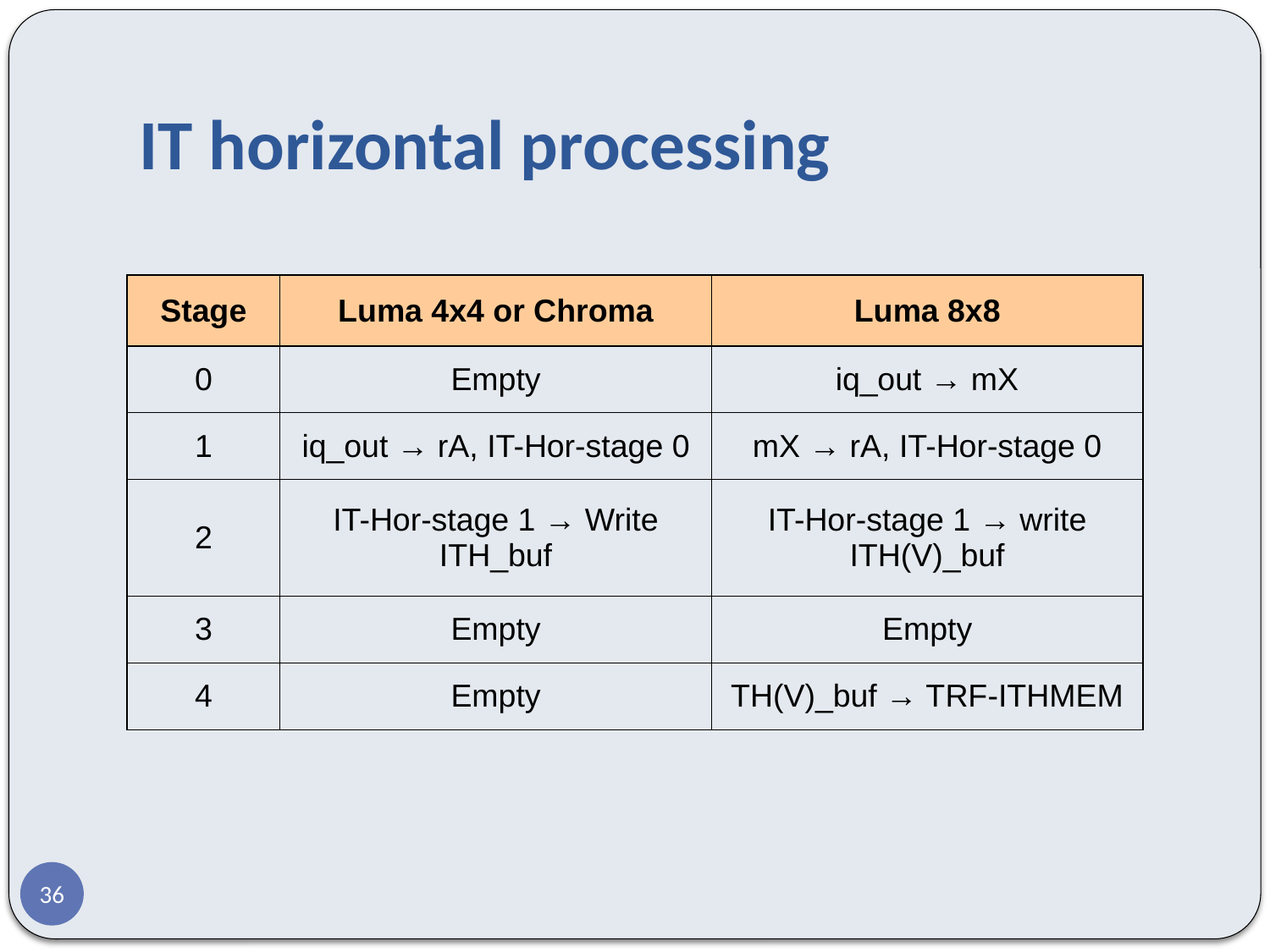

# IT horizontal processing
| Stage | Luma 4x4 or Chroma | Luma 8x8 |
| --- | --- | --- |
| 0 | Empty | iq\_out → mX |
| 1 | iq\_out → rA, IT-Hor-stage 0 | mX → rA, IT-Hor-stage 0 |
| 2 | IT-Hor-stage 1 → Write ITH\_buf | IT-Hor-stage 1 → write ITH(V)\_buf |
| 3 | Empty | Empty |
| 4 | Empty | TH(V)\_buf → TRF-ITHMEM |
36